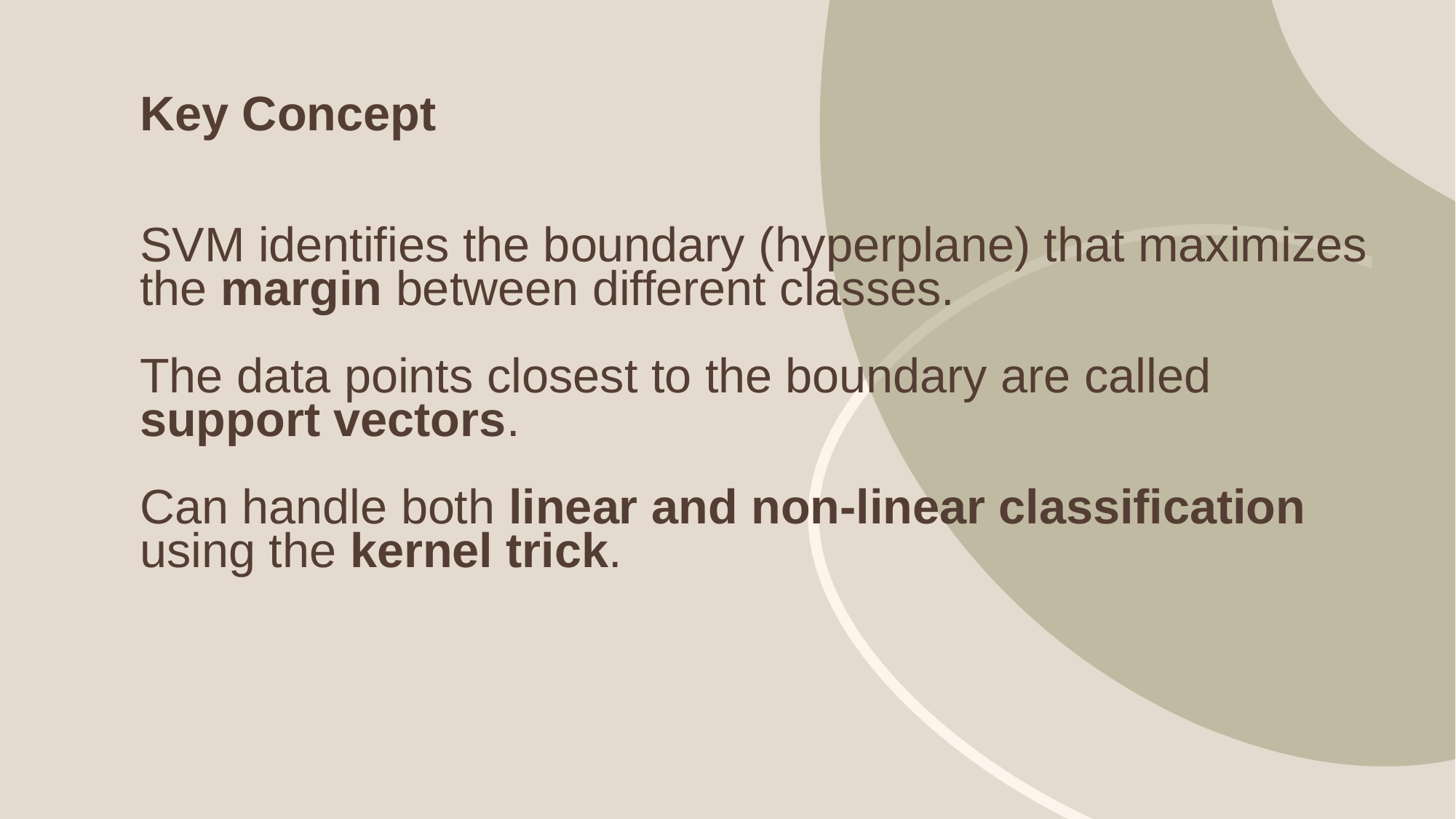

# Key Concept SVM identifies the boundary (hyperplane) that maximizes the margin between different classes. The data points closest to the boundary are called support vectors. Can handle both linear and non-linear classification using the kernel trick.